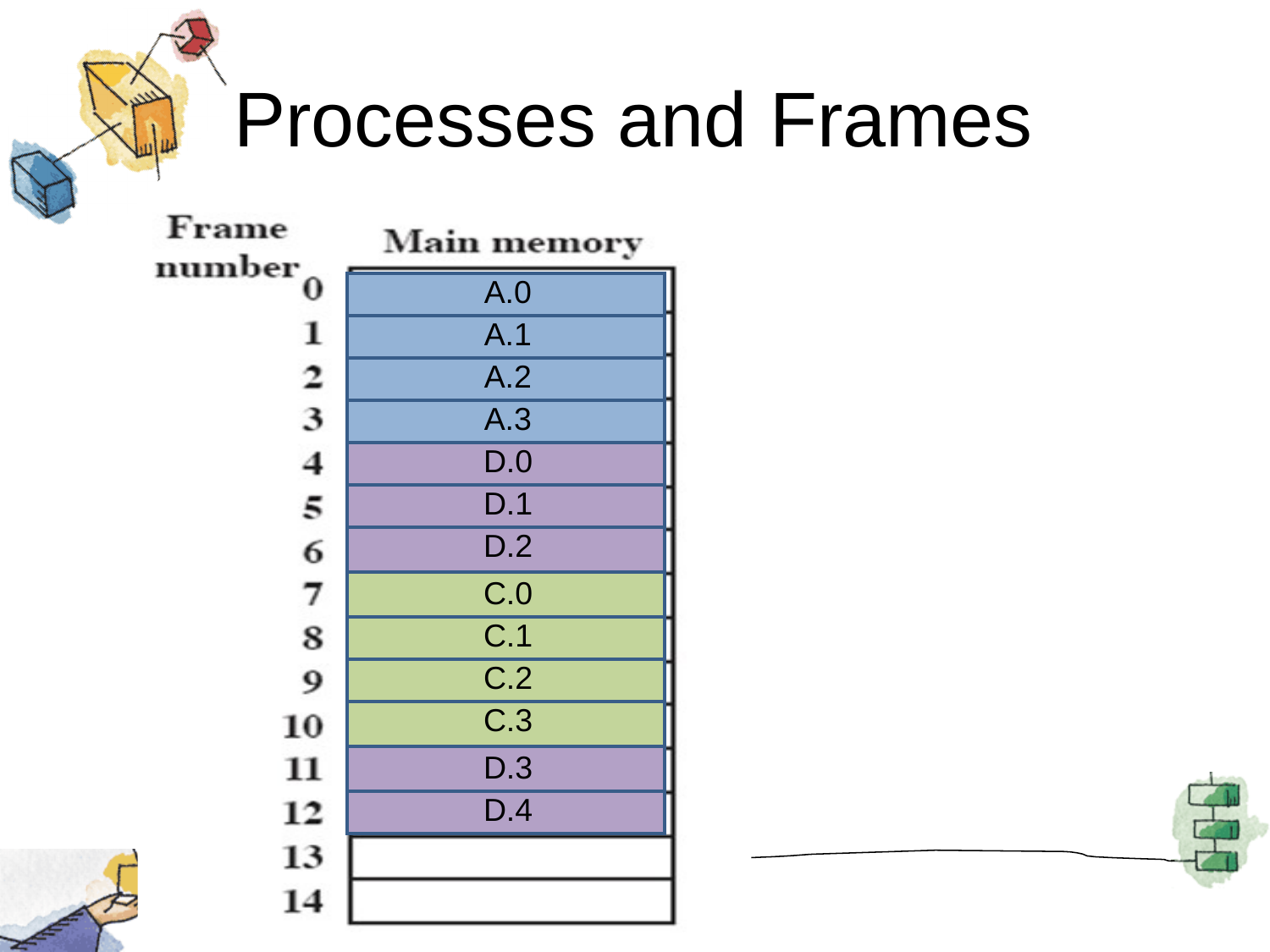

# Processes and Frames

| A.0 |
| --- |
| A.1 |
| A.2 |
| A.3 |
| D.0 |
| D.1 |
| D.2 |
| C.0 |
| C.1 |
| C.2 |
| C.3 |
| D.3 |
| D.4 |
B.0
B.1
B.2